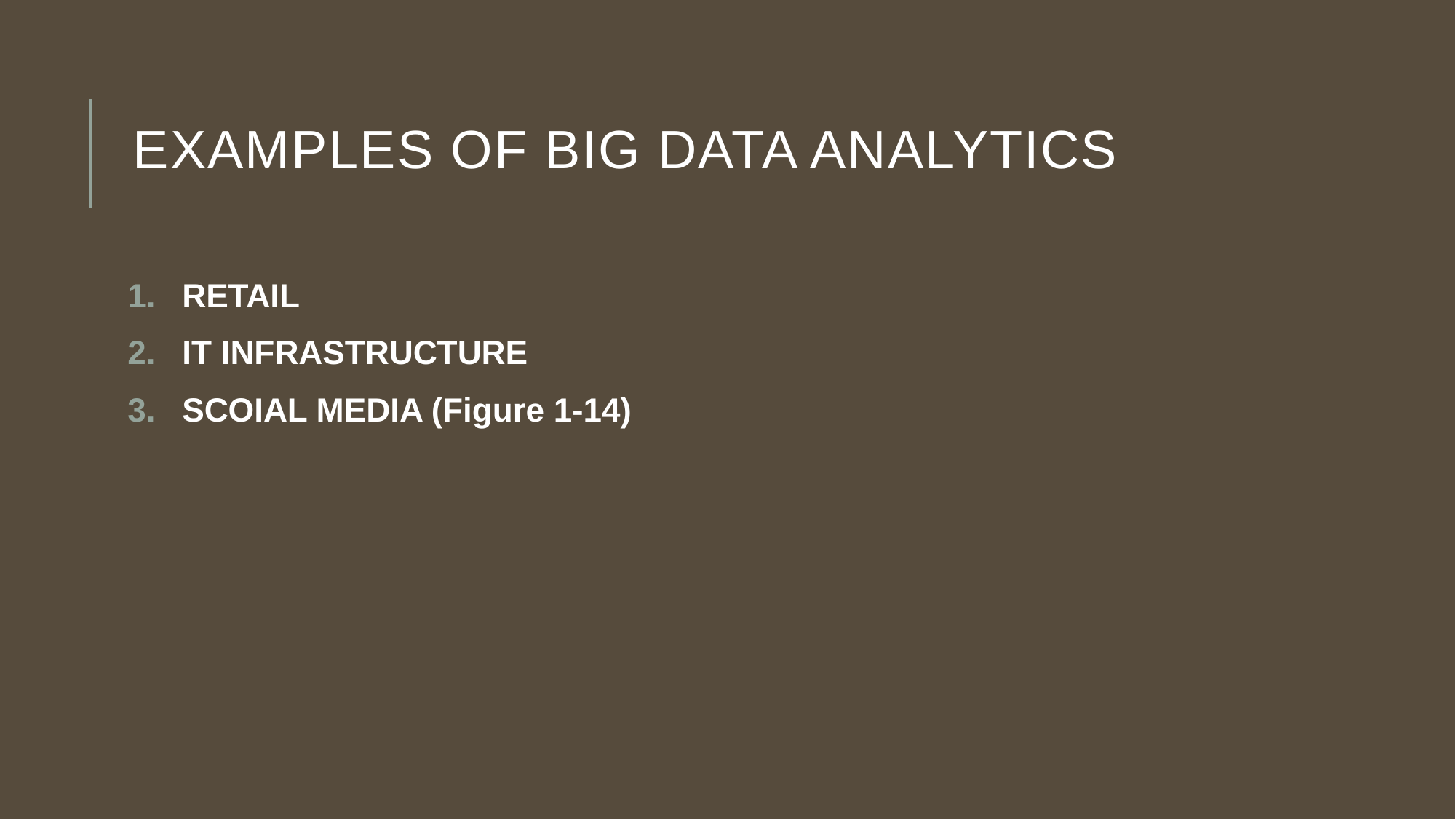

# EXAMPLES OF BIG DATA ANALYTICS
RETAIL
IT INFRASTRUCTURE
SCOIAL MEDIA (Figure 1-14)